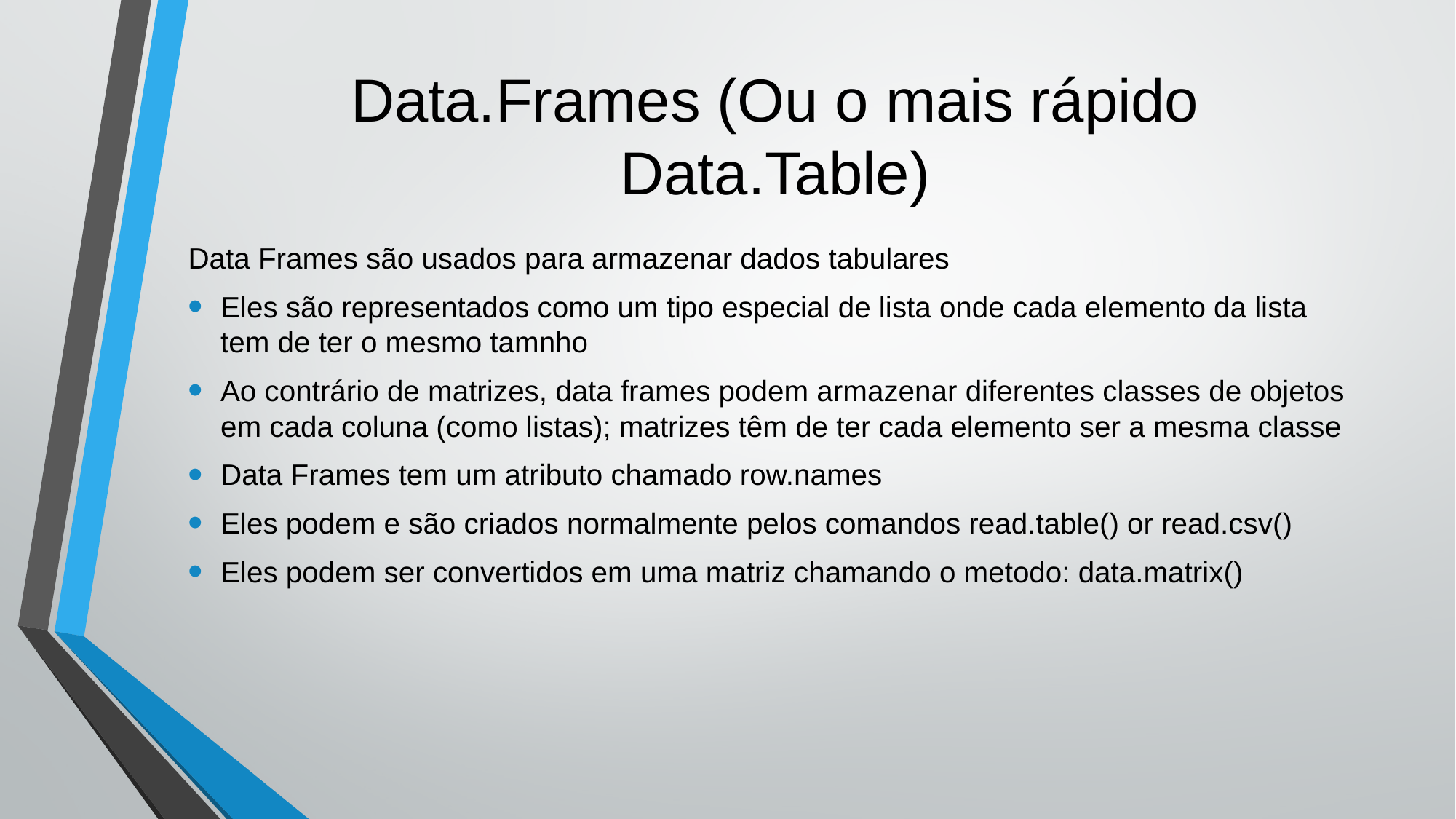

# Data.Frames (Ou o mais rápido Data.Table)
Data Frames são usados para armazenar dados tabulares
Eles são representados como um tipo especial de lista onde cada elemento da lista tem de ter o mesmo tamnho
Ao contrário de matrizes, data frames podem armazenar diferentes classes de objetos em cada coluna (como listas); matrizes têm de ter cada elemento ser a mesma classe
Data Frames tem um atributo chamado row.names
Eles podem e são criados normalmente pelos comandos read.table() or read.csv()
Eles podem ser convertidos em uma matriz chamando o metodo: data.matrix()